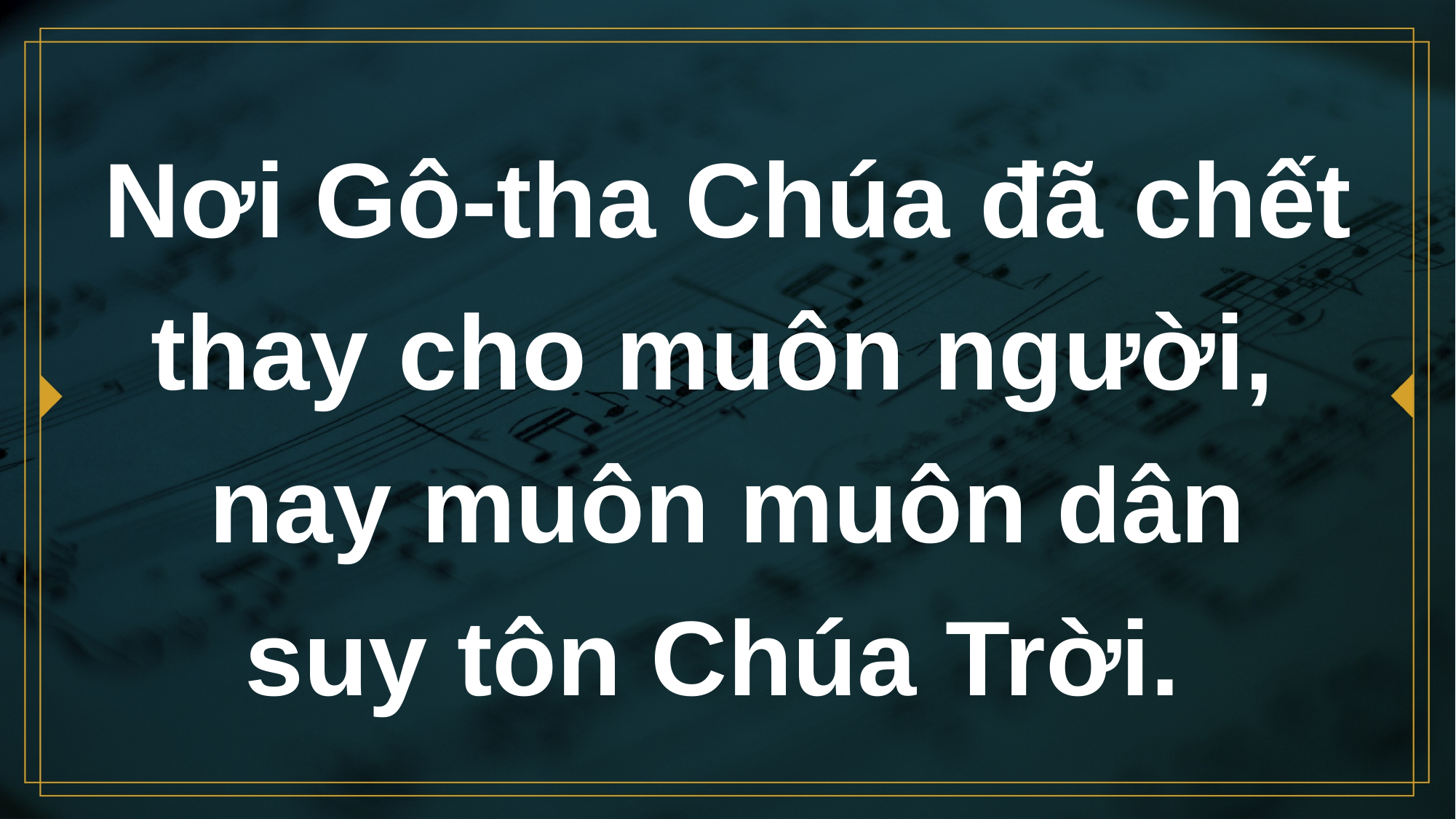

# Nơi Gô-tha Chúa đã chết thay cho muôn người,
nay muôn muôn dân
suy tôn Chúa Trời.